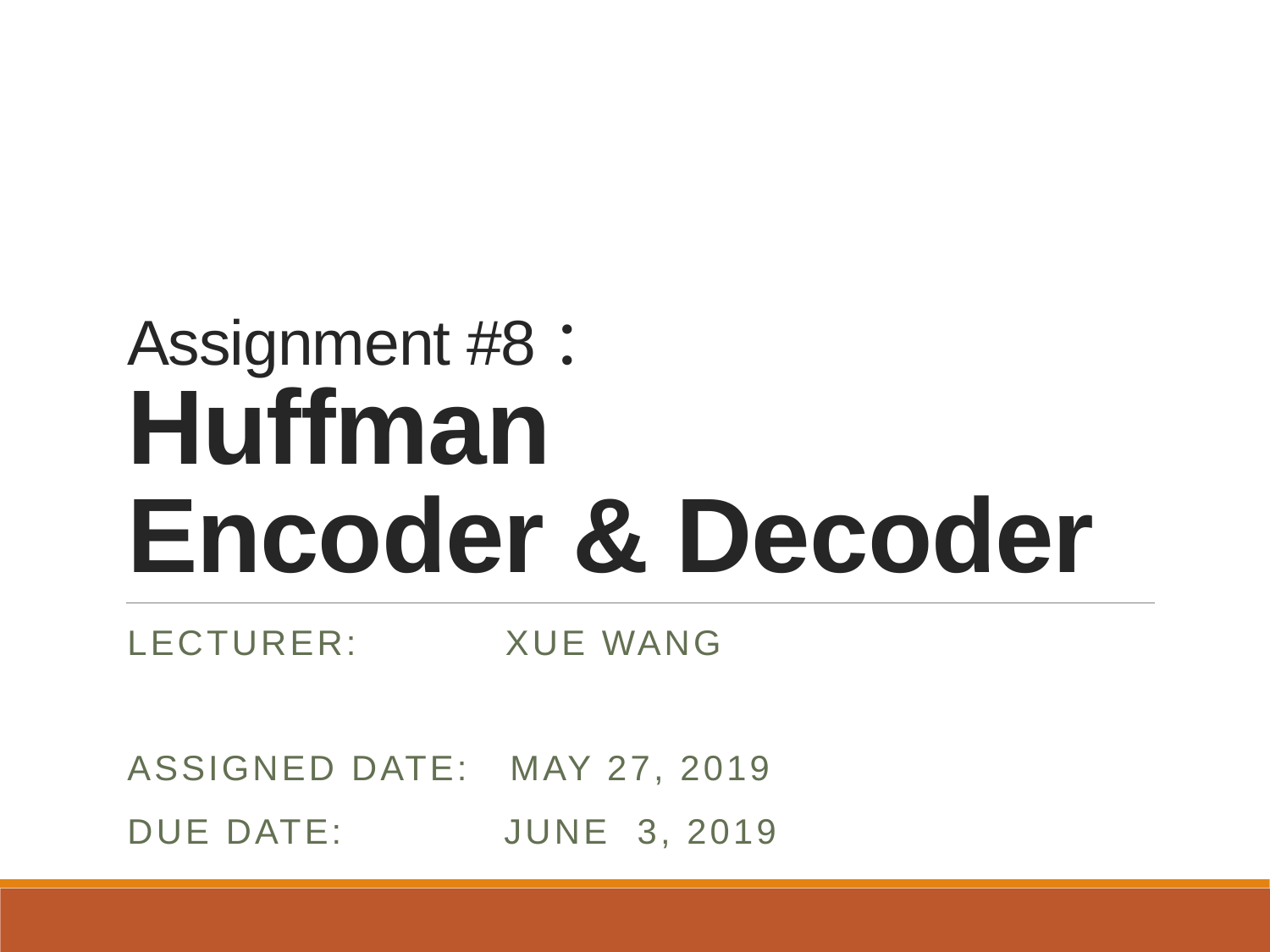

# Assignment #8： Huffman Encoder & Decoder
Lecturer:           Xue Wang

Assigned Date:   May 27, 2019
Due Date:            June  3, 2019